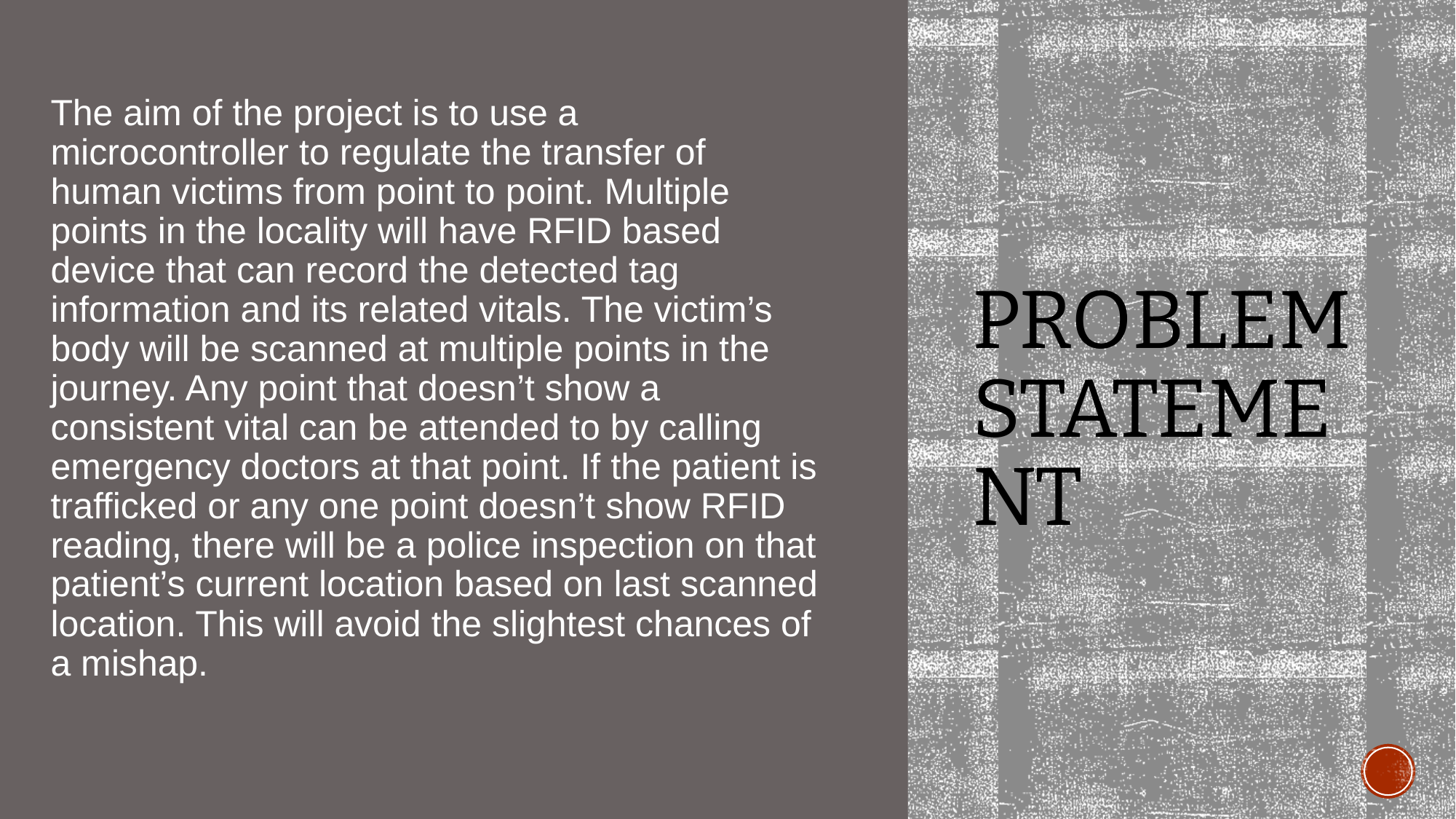

The aim of the project is to use a microcontroller to regulate the transfer of human victims from point to point. Multiple points in the locality will have RFID based device that can record the detected tag information and its related vitals. The victim’s body will be scanned at multiple points in the journey. Any point that doesn’t show a consistent vital can be attended to by calling emergency doctors at that point. If the patient is trafficked or any one point doesn’t show RFID reading, there will be a police inspection on that patient’s current location based on last scanned location. This will avoid the slightest chances of a mishap.
# PROBLEM STATEMENT